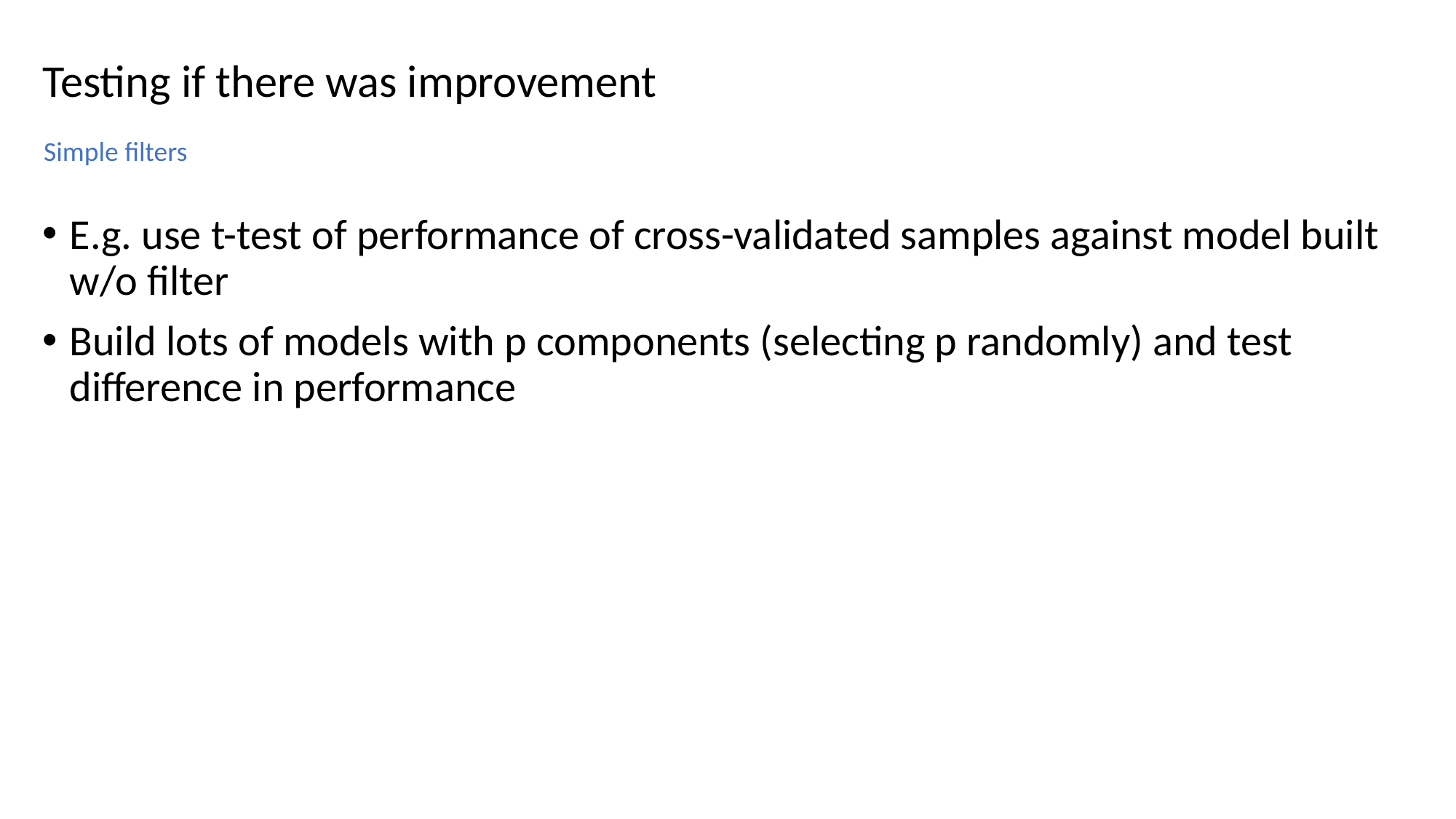

# Testing if there was improvement
Simple filters
E.g. use t-test of performance of cross-validated samples against model built w/o filter
Build lots of models with p components (selecting p randomly) and test difference in performance